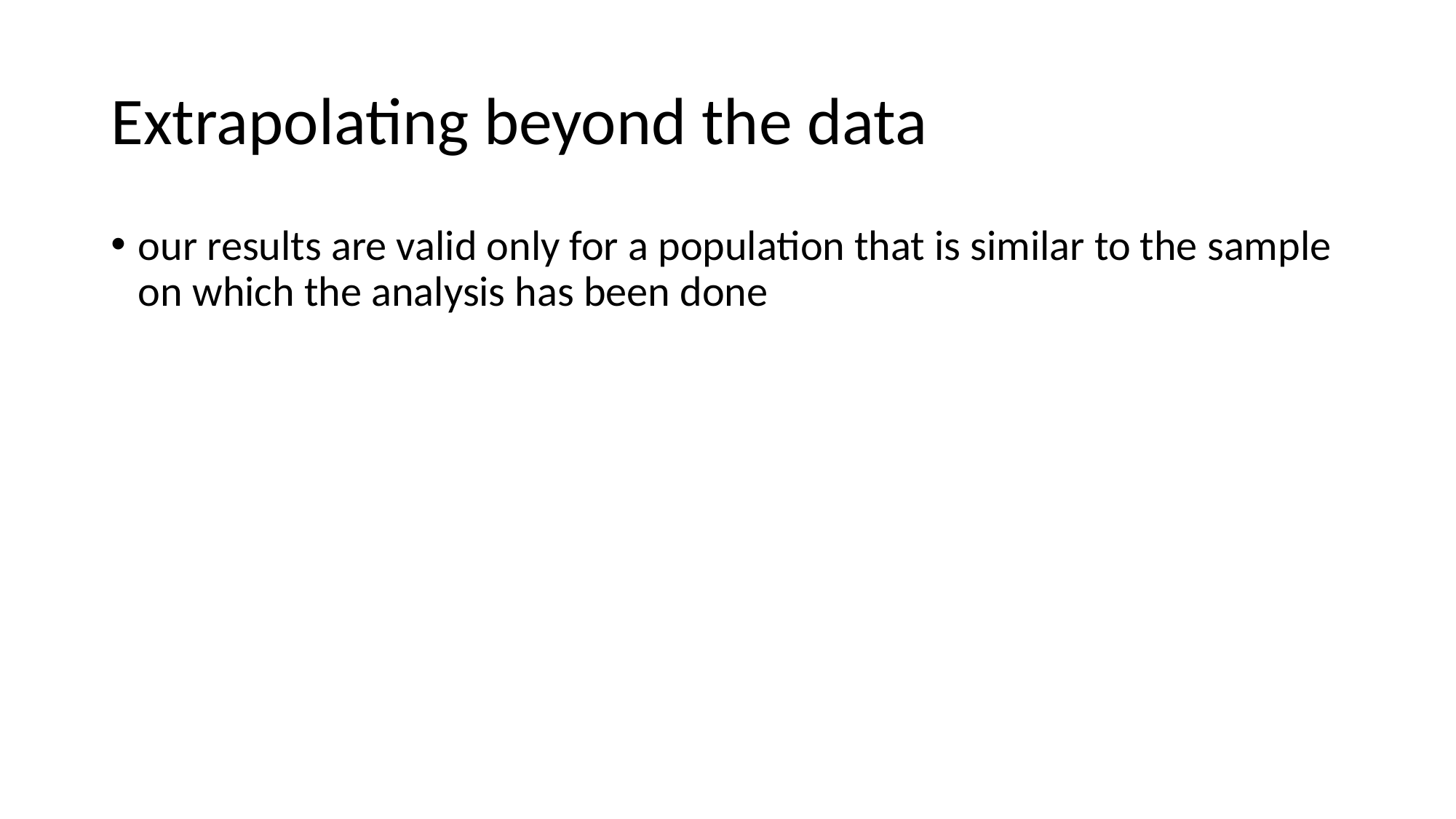

# Extrapolating beyond the data
our results are valid only for a population that is similar to the sample on which the analysis has been done